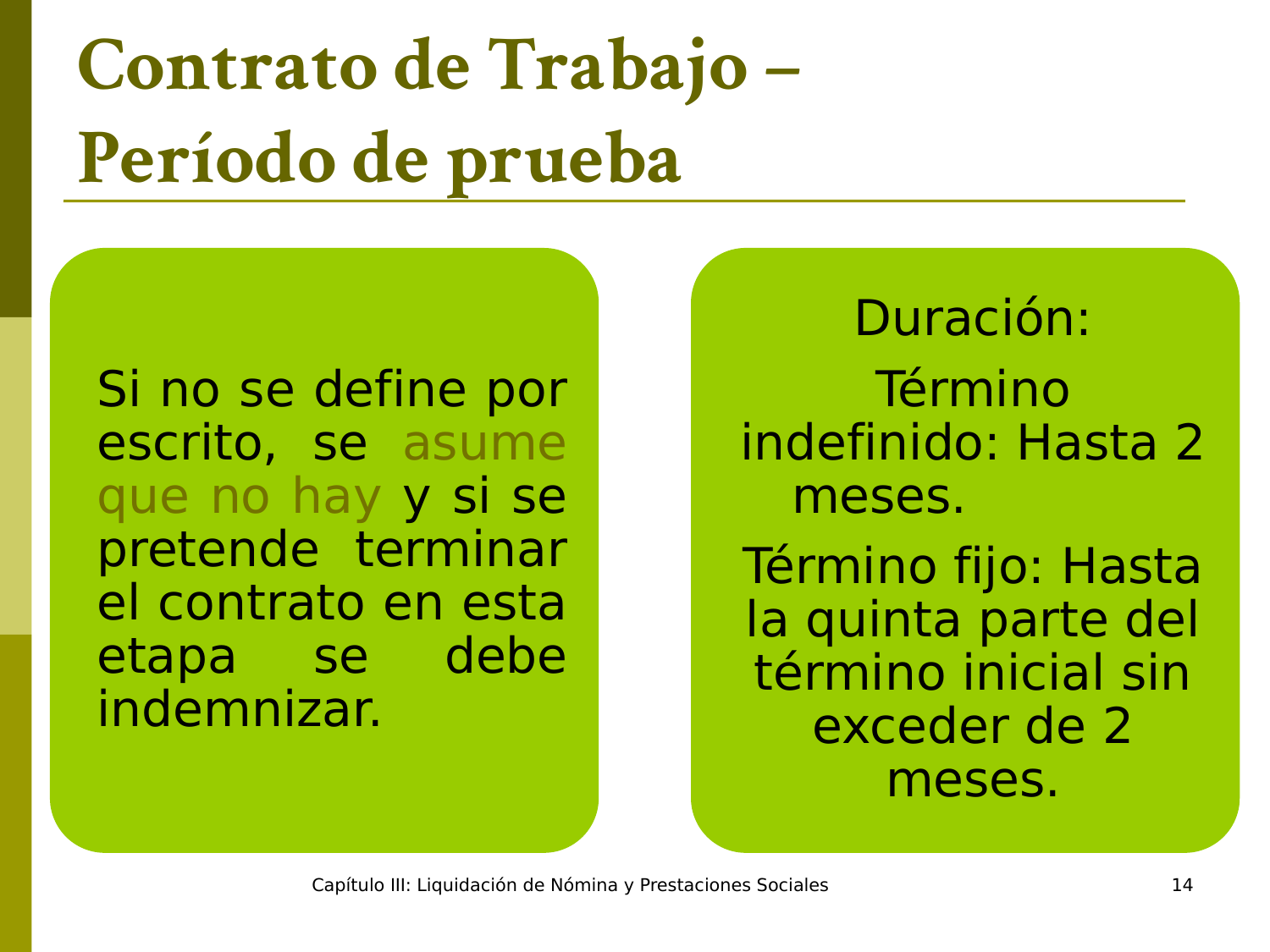

# Contrato de Trabajo – Período de prueba
Si no se define por escrito, se asume que no hay y si se pretende terminar el contrato en esta etapa se debe indemnizar.
Duración:
Término indefinido: Hasta 2 meses.
Término fijo: Hasta la quinta parte del término inicial sin exceder de 2 meses.
Capítulo III: Liquidación de Nómina y Prestaciones Sociales
14